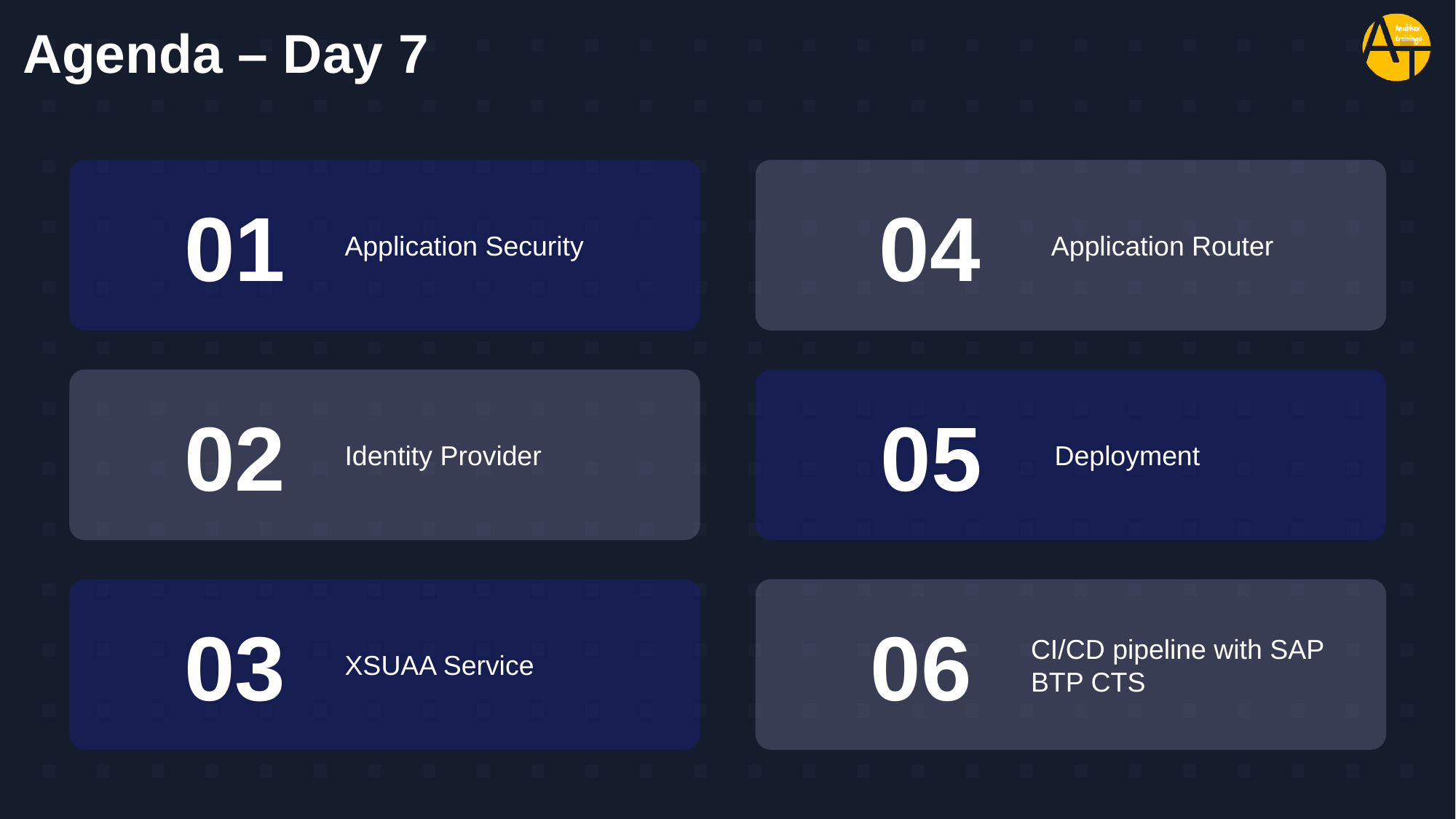

# Agenda – Day 7

01
Application Security
04
Application Router

02
Identity Provider
05
Deployment

03
XSUAA Service
06
CI/CD pipeline with SAP BTP CTS